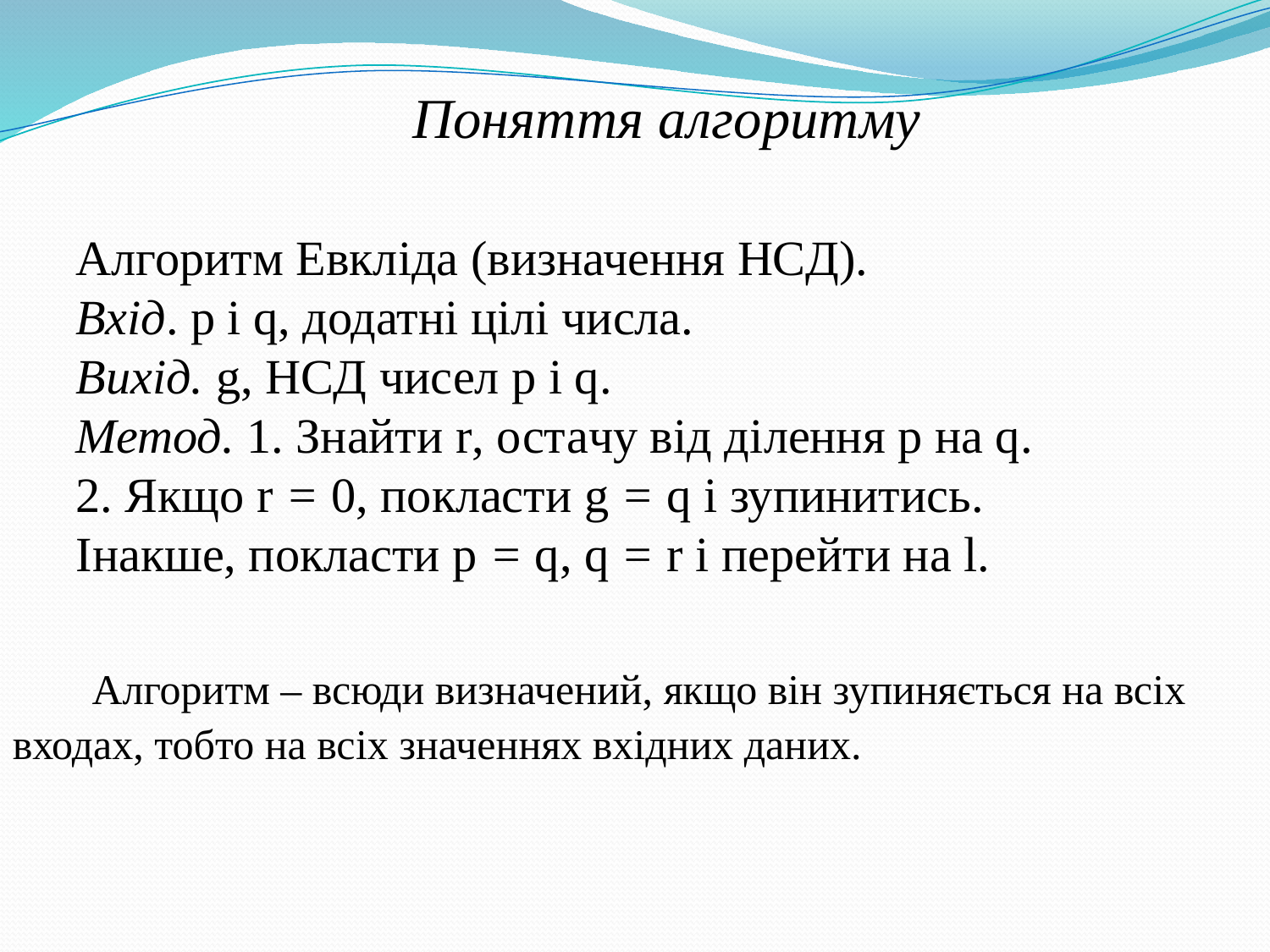

Поняття алгоритму

Алгоритм Евкліда (визначення НСД).
Вхід. р і q, додатні цілі числа.
Вихід. g, НСД чисел p і q.
Метод. 1. Знайти r, остачу від ділення p на q.
2. Якщо r = 0, покласти g = q і зупинитись.
Інакше, покласти p = q, q = r і перейти на l.

 Алгоритм – всюди визначений, якщо він зупиняється на всіх входах, тобто на всіх значеннях вхідних даних.